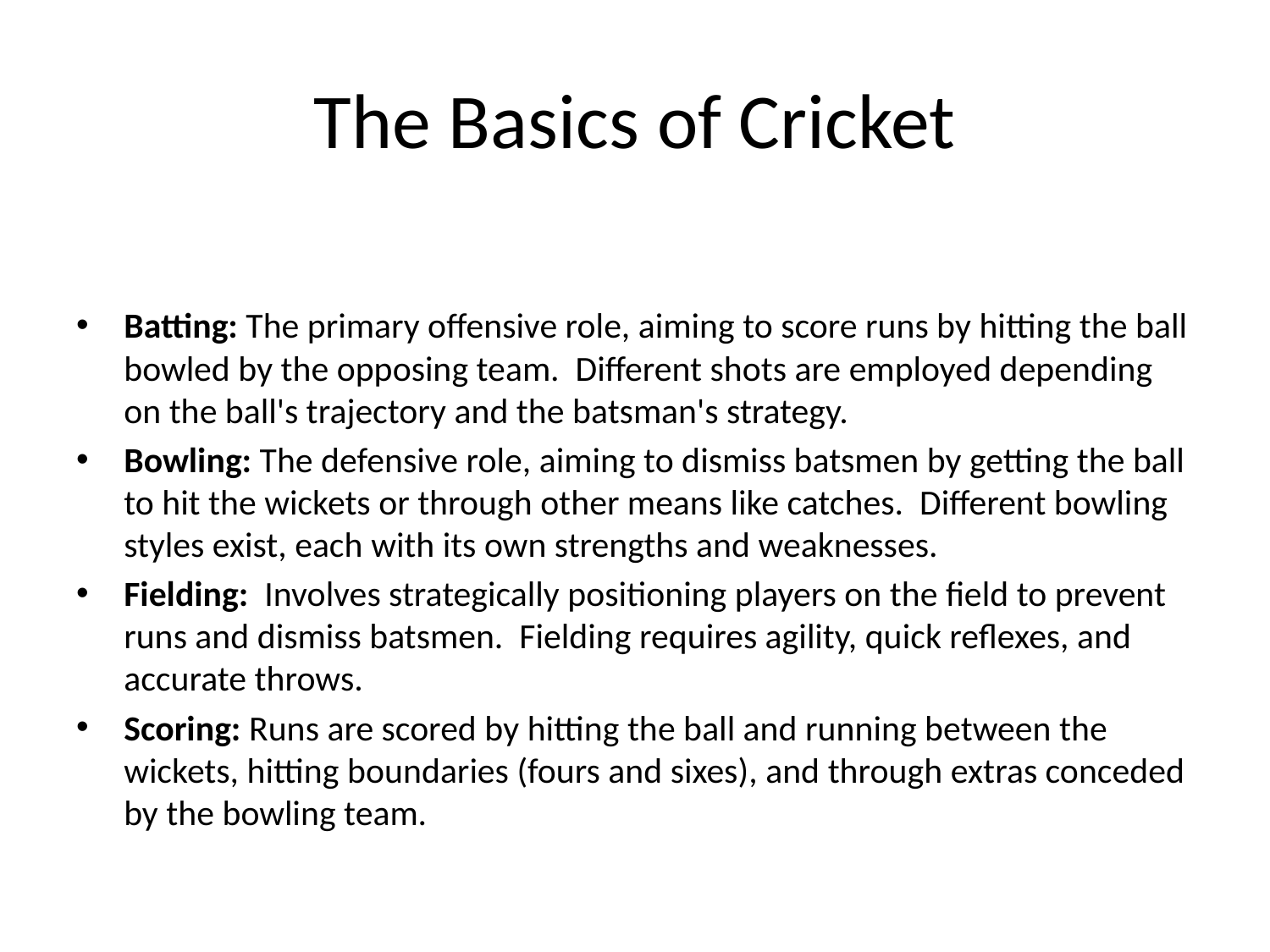

# The Basics of Cricket

Batting: The primary offensive role, aiming to score runs by hitting the ball bowled by the opposing team.  Different shots are employed depending on the ball's trajectory and the batsman's strategy.
Bowling: The defensive role, aiming to dismiss batsmen by getting the ball to hit the wickets or through other means like catches.  Different bowling styles exist, each with its own strengths and weaknesses.
Fielding:  Involves strategically positioning players on the field to prevent runs and dismiss batsmen.  Fielding requires agility, quick reflexes, and accurate throws.
Scoring: Runs are scored by hitting the ball and running between the wickets, hitting boundaries (fours and sixes), and through extras conceded by the bowling team.